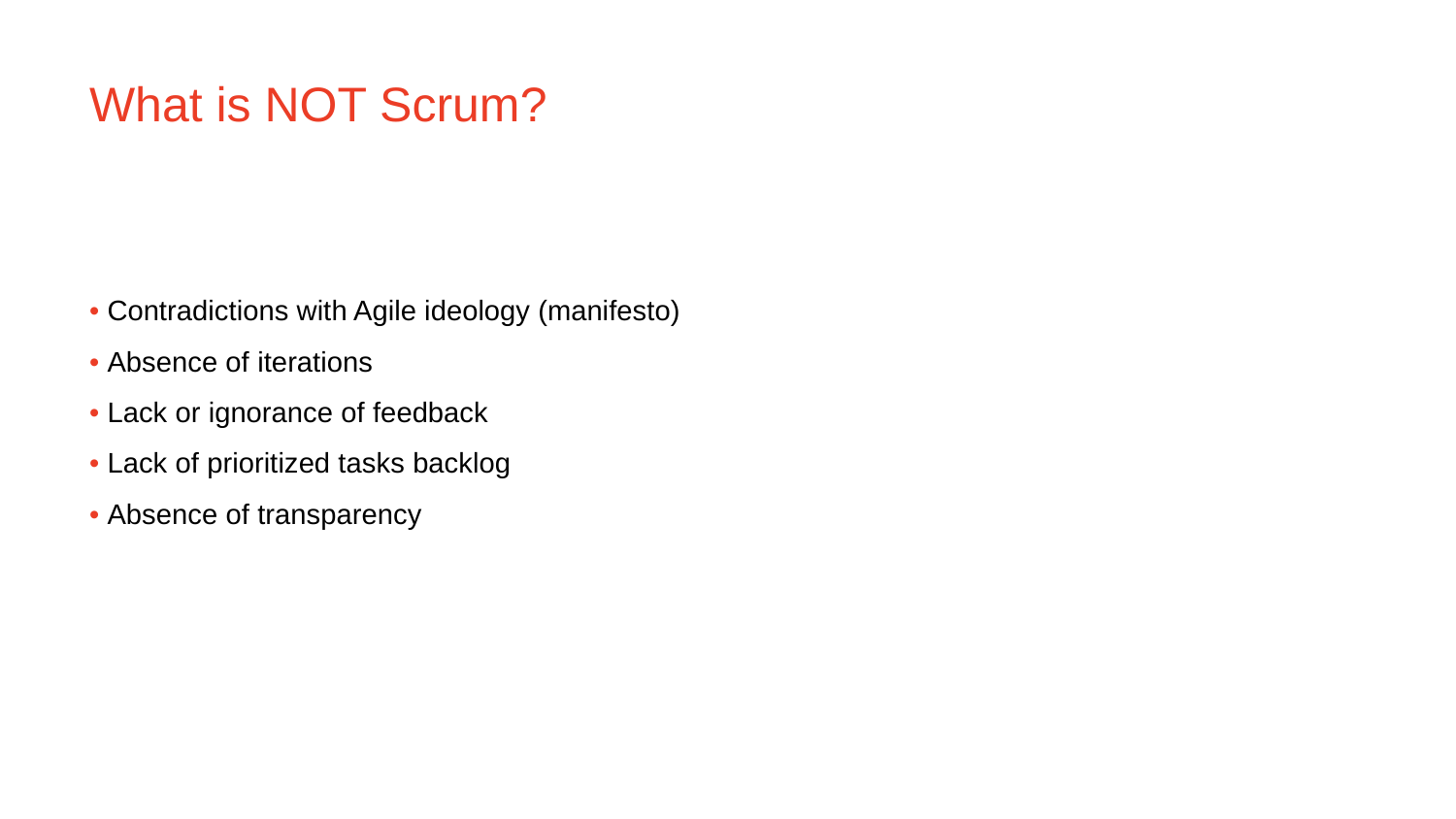

What is NOT Scrum?
• Contradictions with Agile ideology (manifesto)
• Absence of iterations
• Lack or ignorance of feedback
• Lack of prioritized tasks backlog
• Absence of transparency